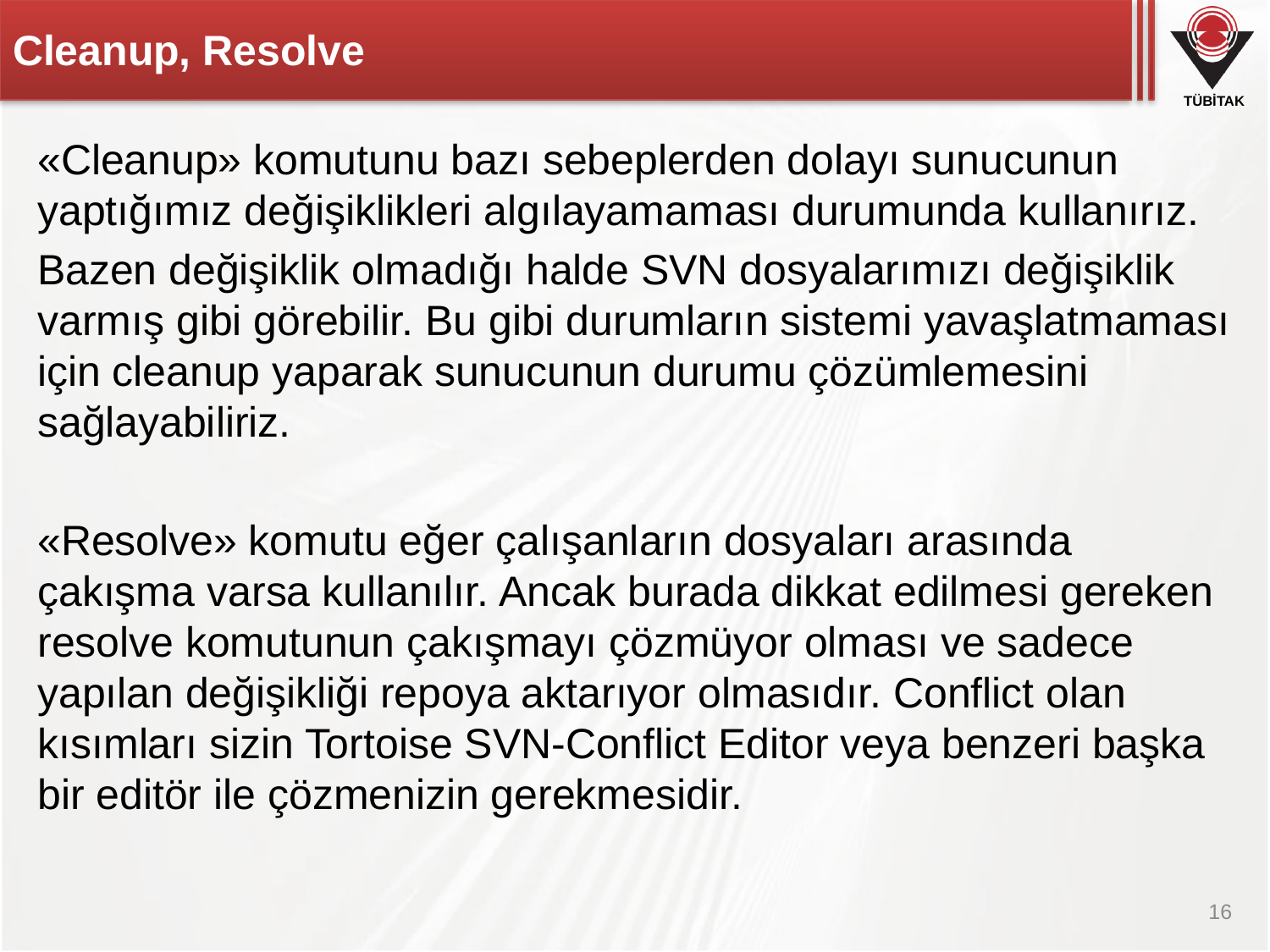

# Cleanup, Resolve

«Cleanup» komutunu bazı sebeplerden dolayı sunucunun yaptığımız değişiklikleri algılayamaması durumunda kullanırız.
Bazen değişiklik olmadığı halde SVN dosyalarımızı değişiklik varmış gibi görebilir. Bu gibi durumların sistemi yavaşlatmaması için cleanup yaparak sunucunun durumu çözümlemesini sağlayabiliriz.

«Resolve» komutu eğer çalışanların dosyaları arasında çakışma varsa kullanılır. Ancak burada dikkat edilmesi gereken resolve komutunun çakışmayı çözmüyor olması ve sadece yapılan değişikliği repoya aktarıyor olmasıdır. Conflict olan kısımları sizin Tortoise SVN-Conflict Editor veya benzeri başka bir editör ile çözmenizin gerekmesidir.
16